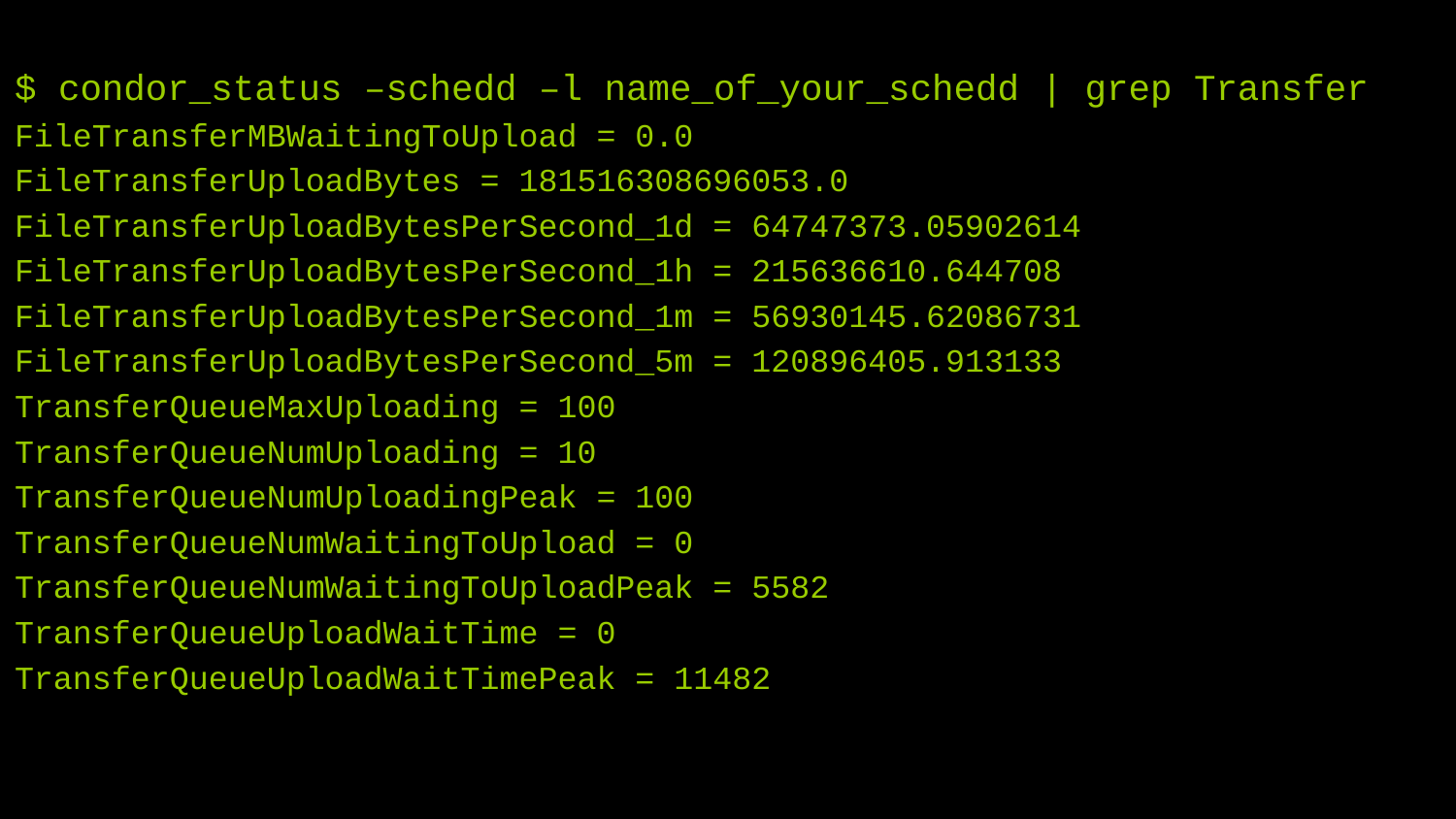

$ condor_status –schedd –l name_of_your_schedd | grep Transfer
FileTransferMBWaitingToUpload = 0.0
FileTransferUploadBytes = 181516308696053.0
FileTransferUploadBytesPerSecond_1d = 64747373.05902614
FileTransferUploadBytesPerSecond_1h = 215636610.644708
FileTransferUploadBytesPerSecond_1m = 56930145.62086731
FileTransferUploadBytesPerSecond_5m = 120896405.913133
TransferQueueMaxUploading = 100
TransferQueueNumUploading = 10
TransferQueueNumUploadingPeak = 100
TransferQueueNumWaitingToUpload = 0
TransferQueueNumWaitingToUploadPeak = 5582
TransferQueueUploadWaitTime = 0
TransferQueueUploadWaitTimePeak = 11482